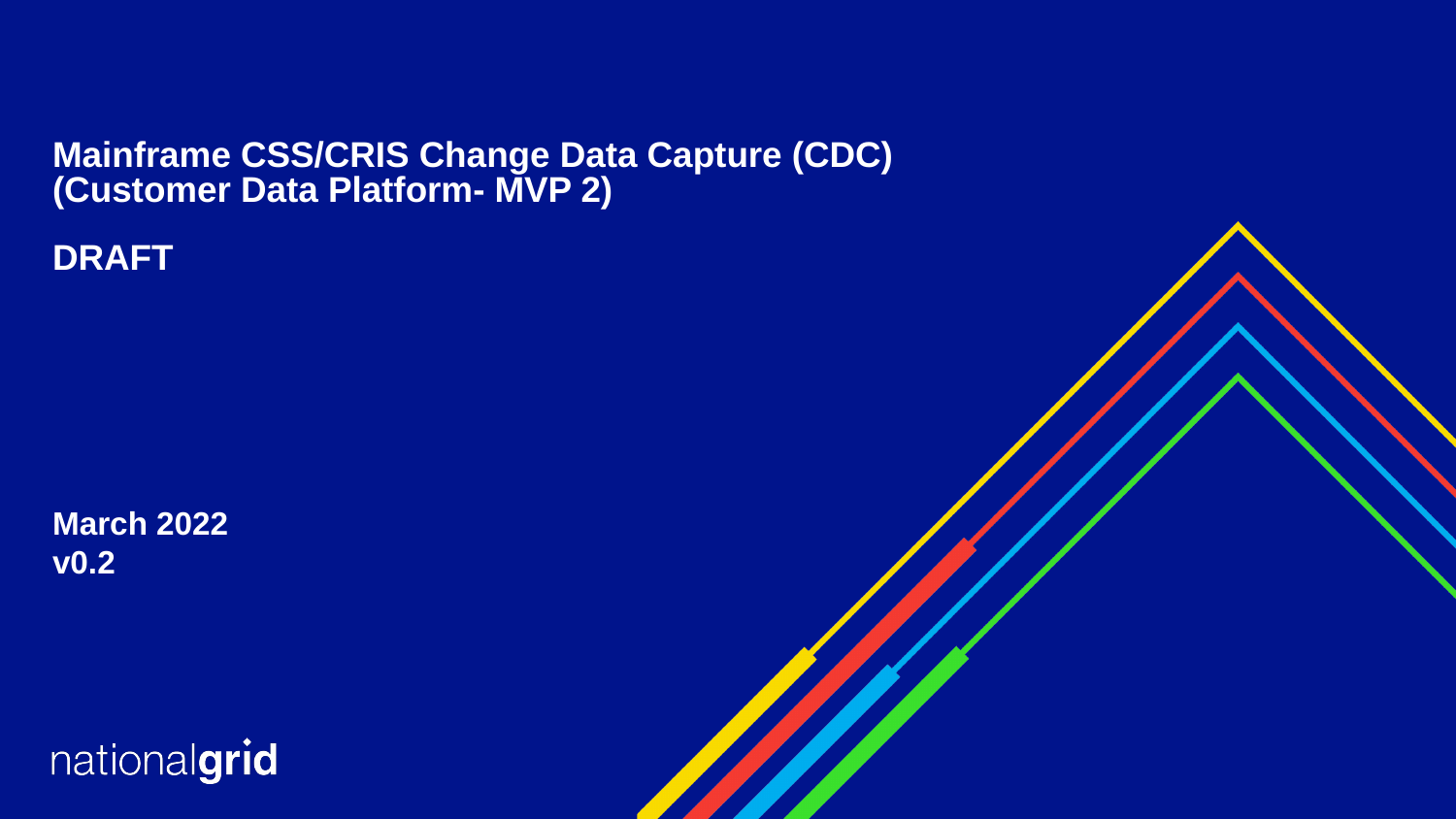

# Mainframe CSS/CRIS Change Data Capture (CDC) (Customer Data Platform- MVP 2) DRAFT
March 2022
v0.2